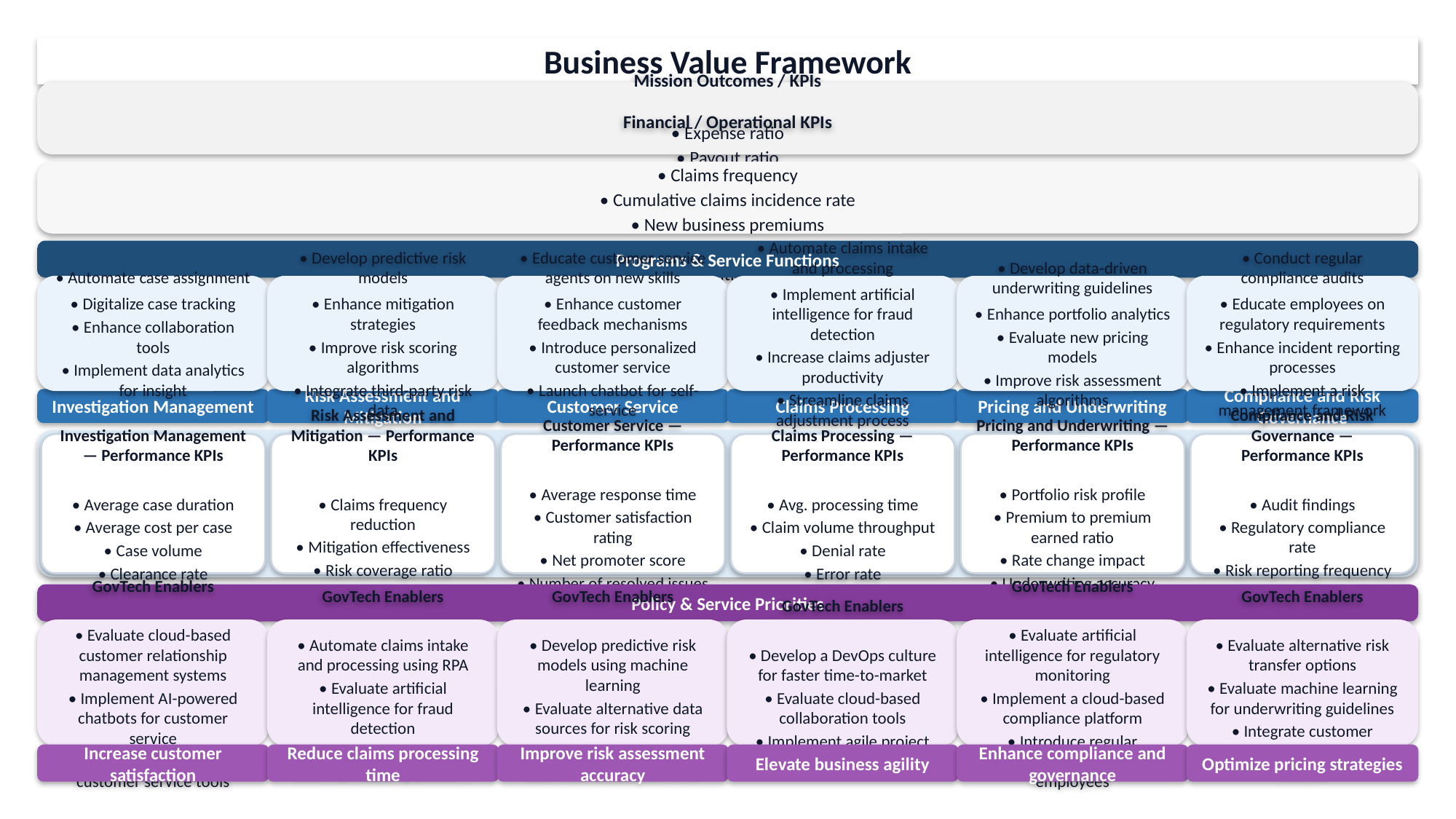

Business Value Framework
Mission Outcomes / KPIs

• Expense ratio
• Payout ratio
Financial / Operational KPIs

• Claims frequency
• Cumulative claims incidence rate
• New business premiums
• Policy lapse rate
• Retention rate
Programs & Service Functions
• Automate case assignment
• Digitalize case tracking
• Enhance collaboration tools
• Implement data analytics for insight
• Develop predictive risk models
• Enhance mitigation strategies
• Improve risk scoring algorithms
• Integrate third-party risk data
• Educate customer service agents on new skills
• Enhance customer feedback mechanisms
• Introduce personalized customer service
• Launch chatbot for self-service
• Automate claims intake and processing
• Implement artificial intelligence for fraud detection
• Increase claims adjuster productivity
• Streamline claims adjustment process
• Develop data-driven underwriting guidelines
• Enhance portfolio analytics
• Evaluate new pricing models
• Improve risk assessment algorithms
• Conduct regular compliance audits
• Educate employees on regulatory requirements
• Enhance incident reporting processes
• Implement a risk management framework
Investigation Management
Risk Assessment and Mitigation
Customer Service
Claims Processing
Pricing and Underwriting
Compliance and Risk Governance

Investigation Management — Performance KPIs

• Average case duration
• Average cost per case
• Case volume
• Clearance rate
Risk Assessment and Mitigation — Performance KPIs

• Claims frequency reduction
• Mitigation effectiveness
• Risk coverage ratio
• Risk scoring accuracy
Customer Service — Performance KPIs

• Average response time
• Customer satisfaction rating
• Net promoter score
• Number of resolved issues
Claims Processing — Performance KPIs

• Avg. processing time
• Claim volume throughput
• Denial rate
• Error rate
Pricing and Underwriting — Performance KPIs

• Portfolio risk profile
• Premium to premium earned ratio
• Rate change impact
• Underwriting accuracy
Compliance and Risk Governance — Performance KPIs

• Audit findings
• Regulatory compliance rate
• Risk reporting frequency
• Safety incident rate
Policy & Service Priorities
GovTech Enablers

• Evaluate cloud-based customer relationship management systems
• Implement AI-powered chatbots for customer service
• Introduce personalized customer service tools
GovTech Enablers

• Automate claims intake and processing using RPA
• Evaluate artificial intelligence for fraud detection
• Implement a cloud-based claims processing platform
GovTech Enablers

• Develop predictive risk models using machine learning
• Evaluate alternative data sources for risk scoring
• Integrate third-party risk data into risk assessments
GovTech Enablers

• Develop a DevOps culture for faster time-to-market
• Evaluate cloud-based collaboration tools
• Implement agile project management methodologies
GovTech Enablers

• Evaluate artificial intelligence for regulatory monitoring
• Implement a cloud-based compliance platform
• Introduce regular compliance training for employees
GovTech Enablers

• Evaluate alternative risk transfer options
• Evaluate machine learning for underwriting guidelines
• Integrate customer behavior data into pricing models
Increase customer satisfaction
Reduce claims processing time
Improve risk assessment accuracy
Elevate business agility
Enhance compliance and governance
Optimize pricing strategies